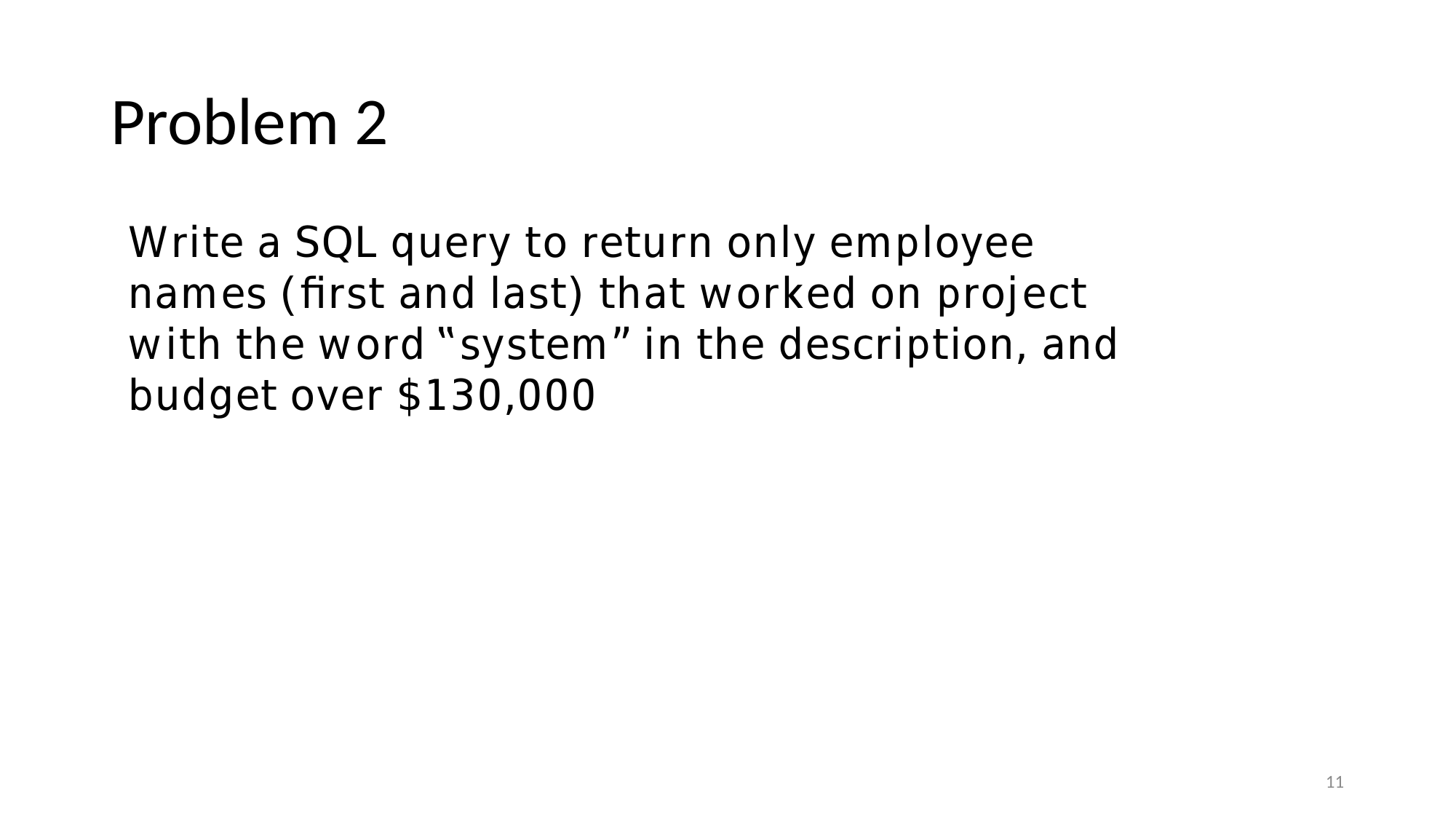

# Problem 2
Write a SQL query to return only employee names (first and last) that worked on project with the word “system” in the description, and budget over $130,000
11